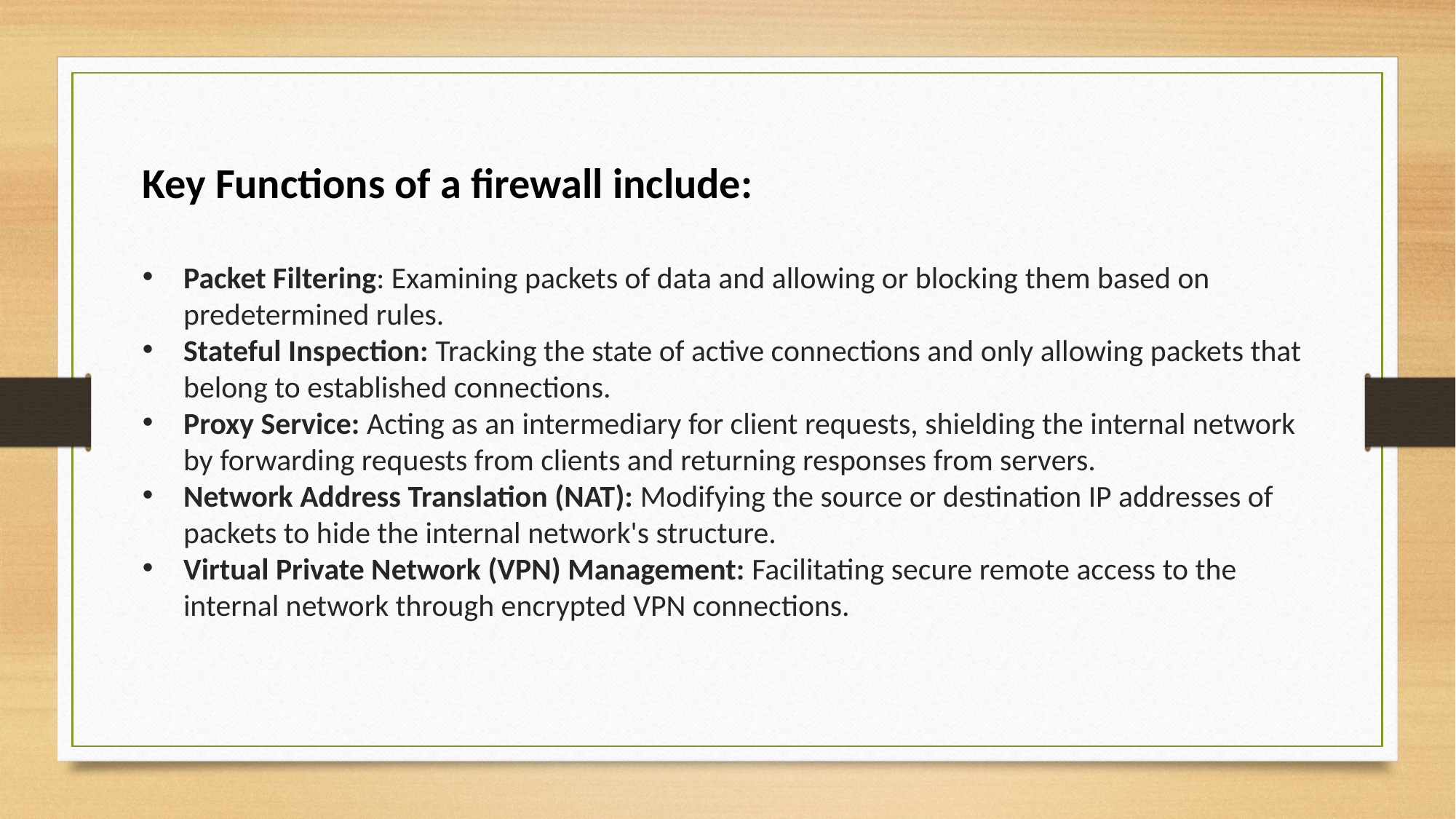

Key Functions of a firewall include:

Packet Filtering: Examining packets of data and allowing or blocking them based on predetermined rules.
Stateful Inspection: Tracking the state of active connections and only allowing packets that belong to established connections.
Proxy Service: Acting as an intermediary for client requests, shielding the internal network by forwarding requests from clients and returning responses from servers.
Network Address Translation (NAT): Modifying the source or destination IP addresses of packets to hide the internal network's structure.
Virtual Private Network (VPN) Management: Facilitating secure remote access to the internal network through encrypted VPN connections.